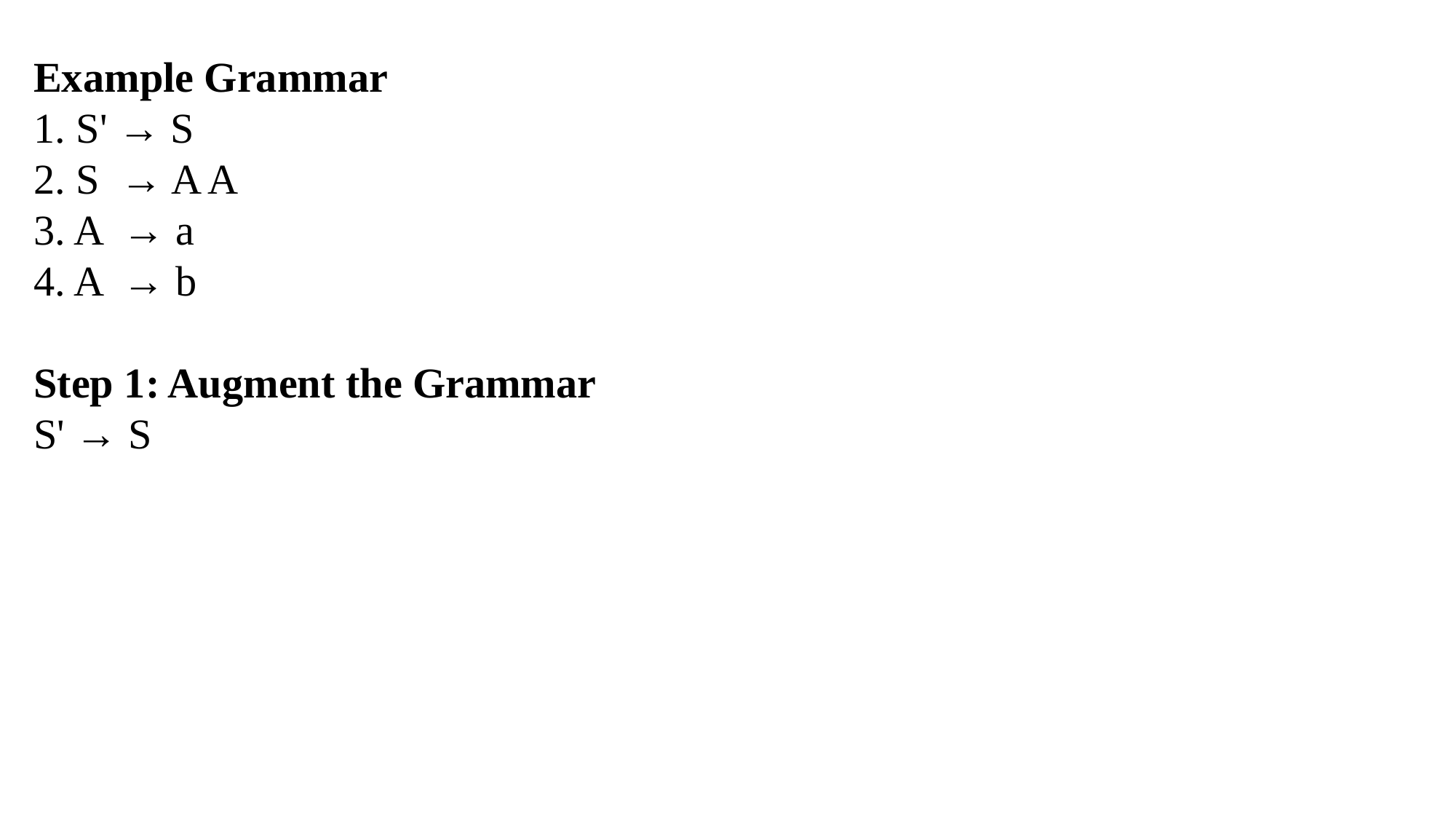

Example Grammar
1. S' → S
2. S  → A A
3. A  → a
4. A  → b

Step 1: Augment the Grammar
S' → S